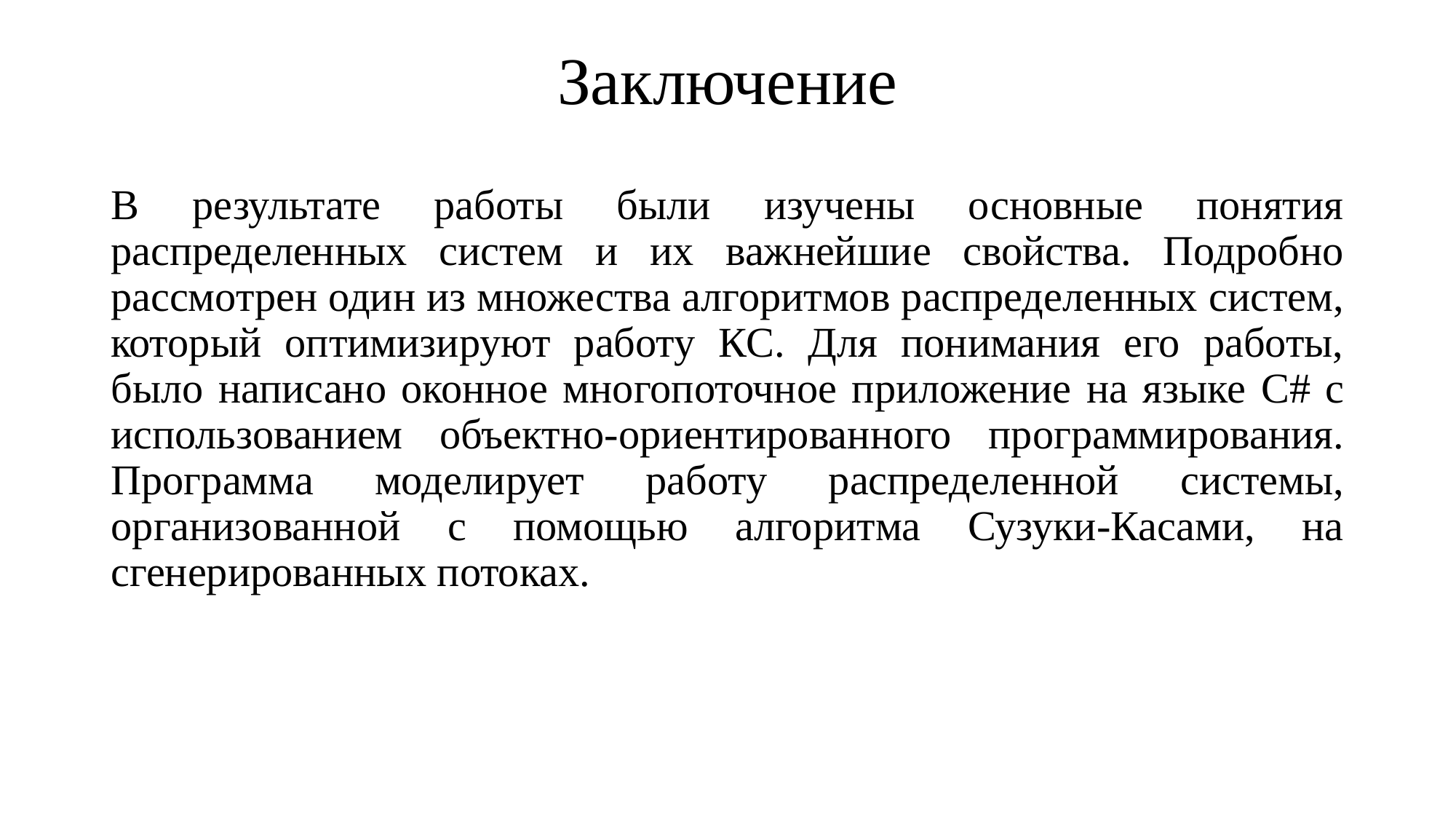

# Заключение
В результате работы были изучены основные понятия распределенных систем и их важнейшие свойства. Подробно рассмотрен один из множества алгоритмов распределенных систем, который оптимизируют работу КС. Для понимания его работы, было написано оконное многопоточное приложение на языке C# с использованием объектно-ориентированного программирования. Программа моделирует работу распределенной системы, организованной с помощью алгоритма Сузуки-Касами, на сгенерированных потоках.